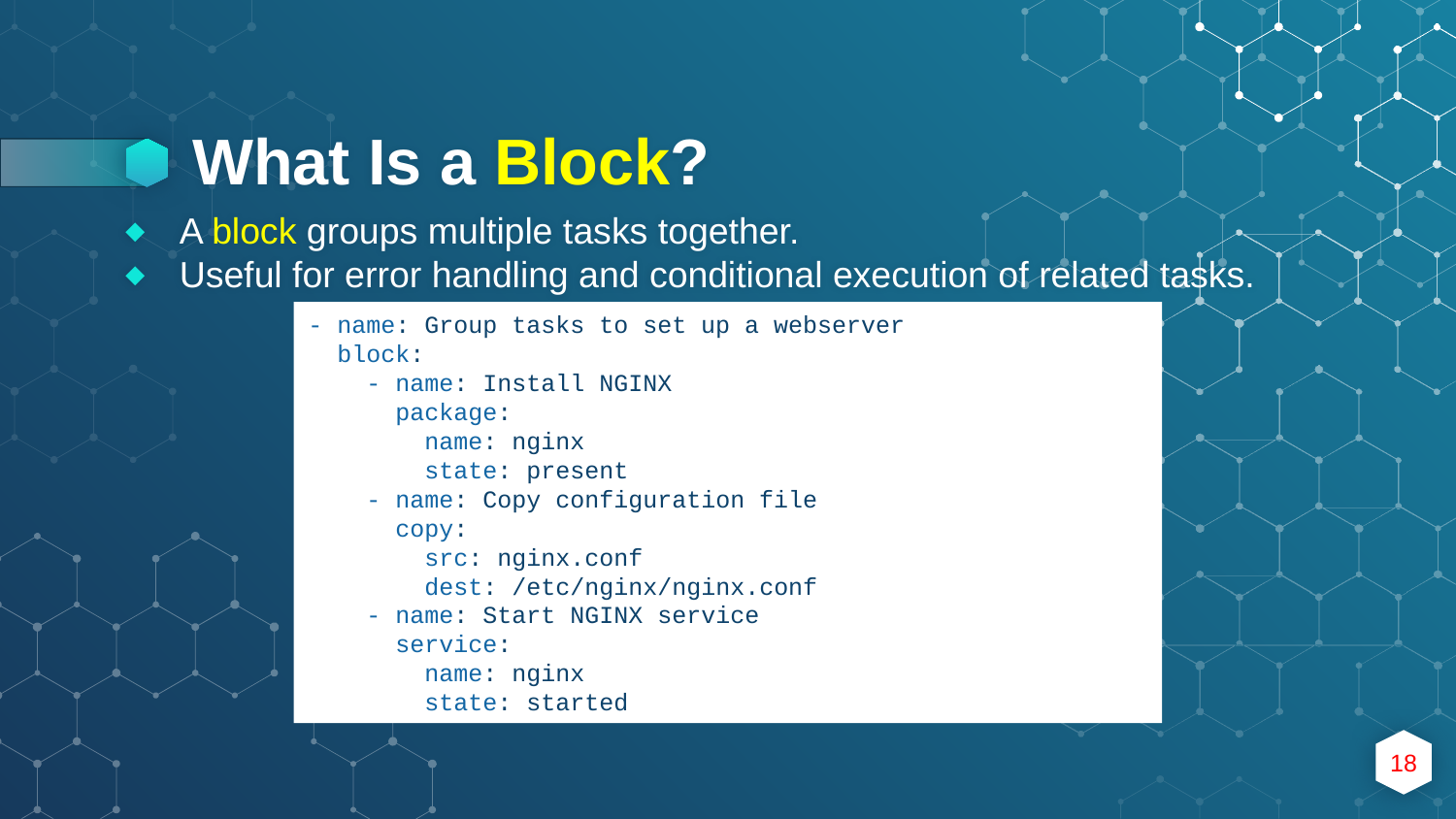

# What Is a Block?
A block groups multiple tasks together.
Useful for error handling and conditional execution of related tasks.

- name: Group tasks to set up a webserver
  block:
    - name: Install NGINX
      package:
        name: nginx
        state: present
    - name: Copy configuration file
      copy:
        src: nginx.conf
        dest: /etc/nginx/nginx.conf
    - name: Start NGINX service
      service:
        name: nginx
        state: started
18